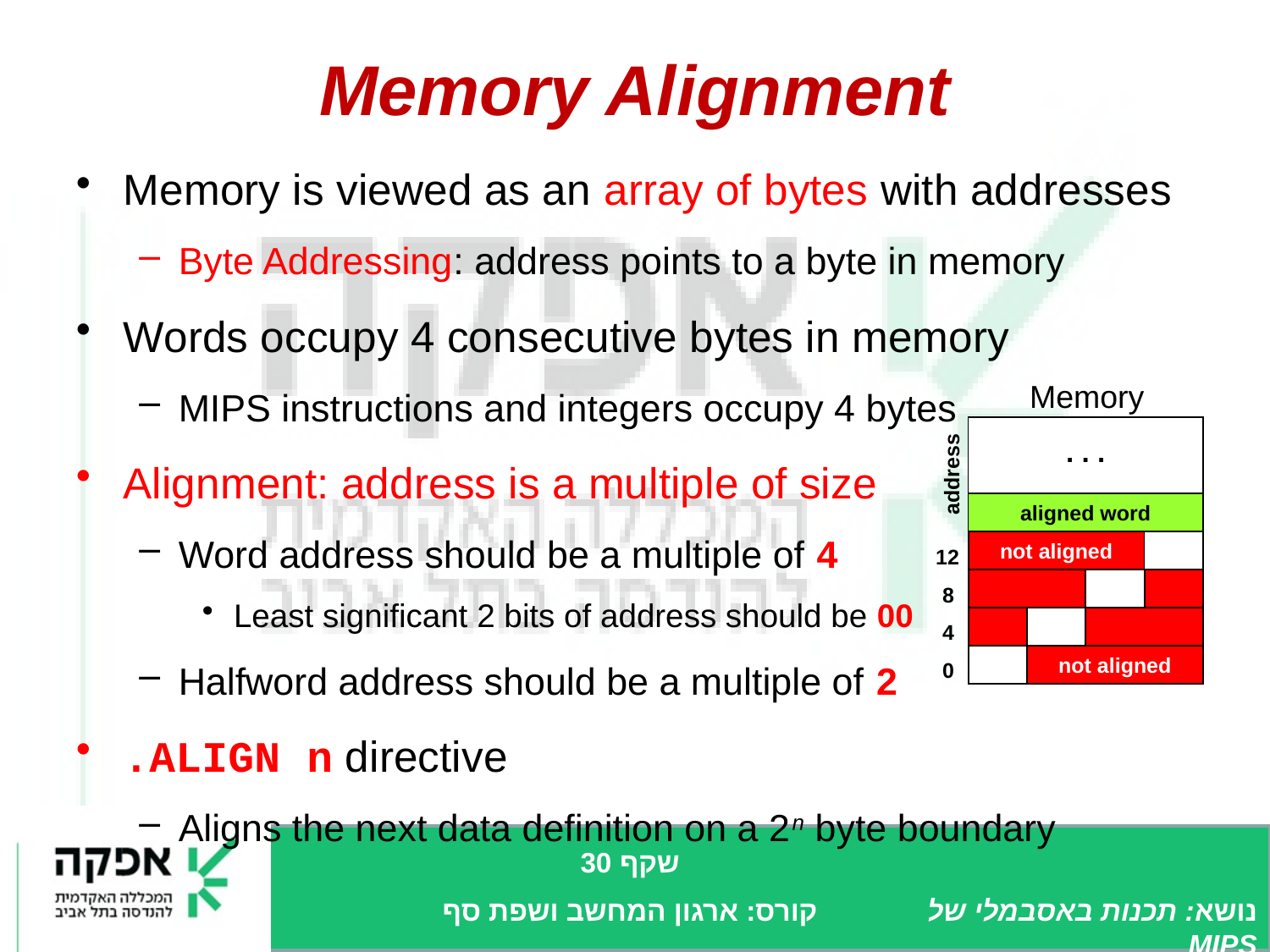

# Memory Alignment
Memory is viewed as an array of bytes with addresses
Byte Addressing: address points to a byte in memory
Words occupy 4 consecutive bytes in memory
MIPS instructions and integers occupy 4 bytes
Alignment: address is a multiple of size
Word address should be a multiple of 4
Least significant 2 bits of address should be 00
Halfword address should be a multiple of 2
.ALIGN n directive
Aligns the next data definition on a 2n byte boundary
Memory

. . .
address
aligned word
12
not aligned
8

4

0
not aligned
שקף 30
קורס: ארגון המחשב ושפת סף

נושא: תכנות באסבמלי של MIPS